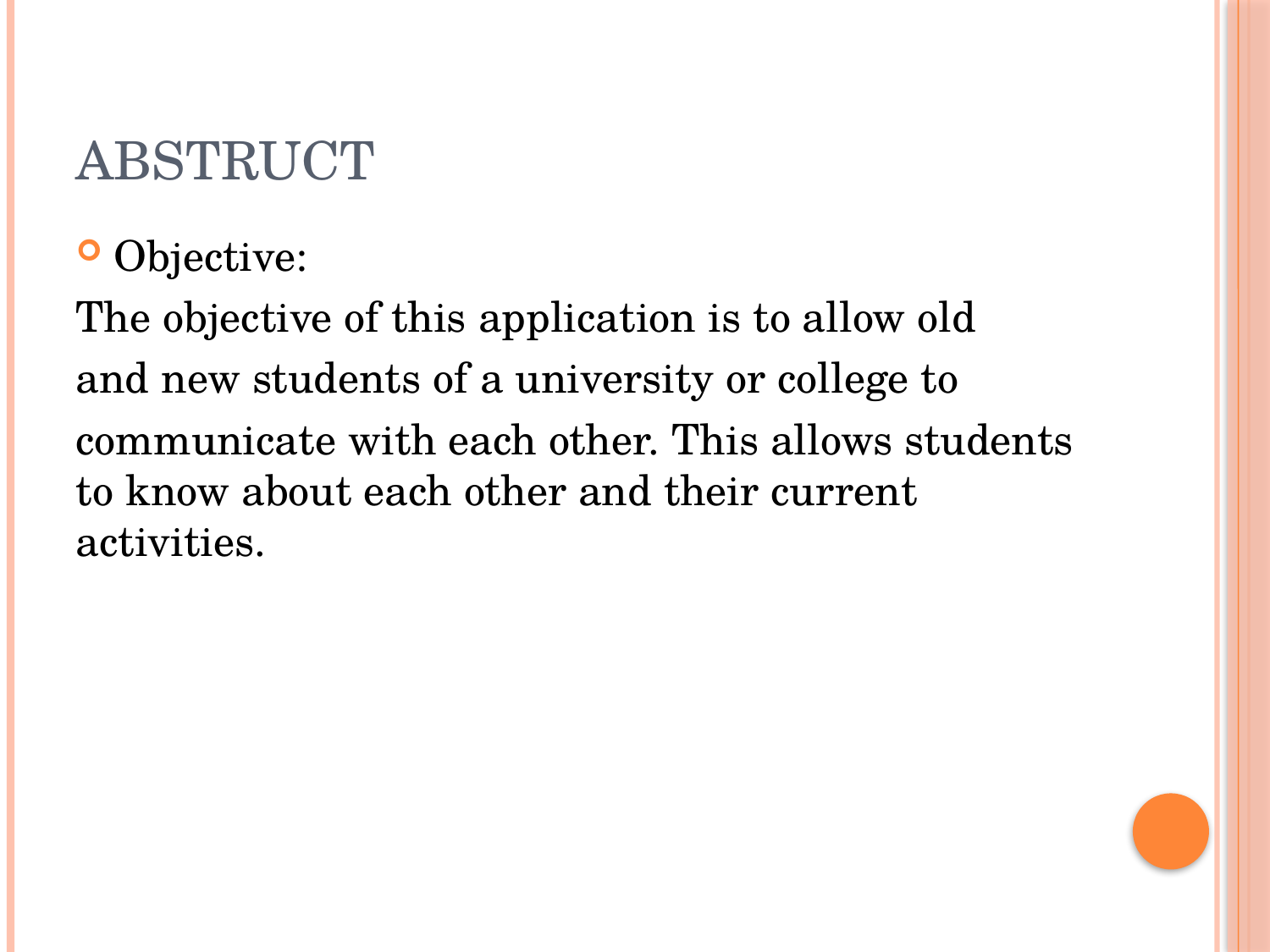

# Abstruct
Objective:
The objective of this application is to allow old
and new students of a university or college to
communicate with each other. This allows students to know about each other and their current activities.